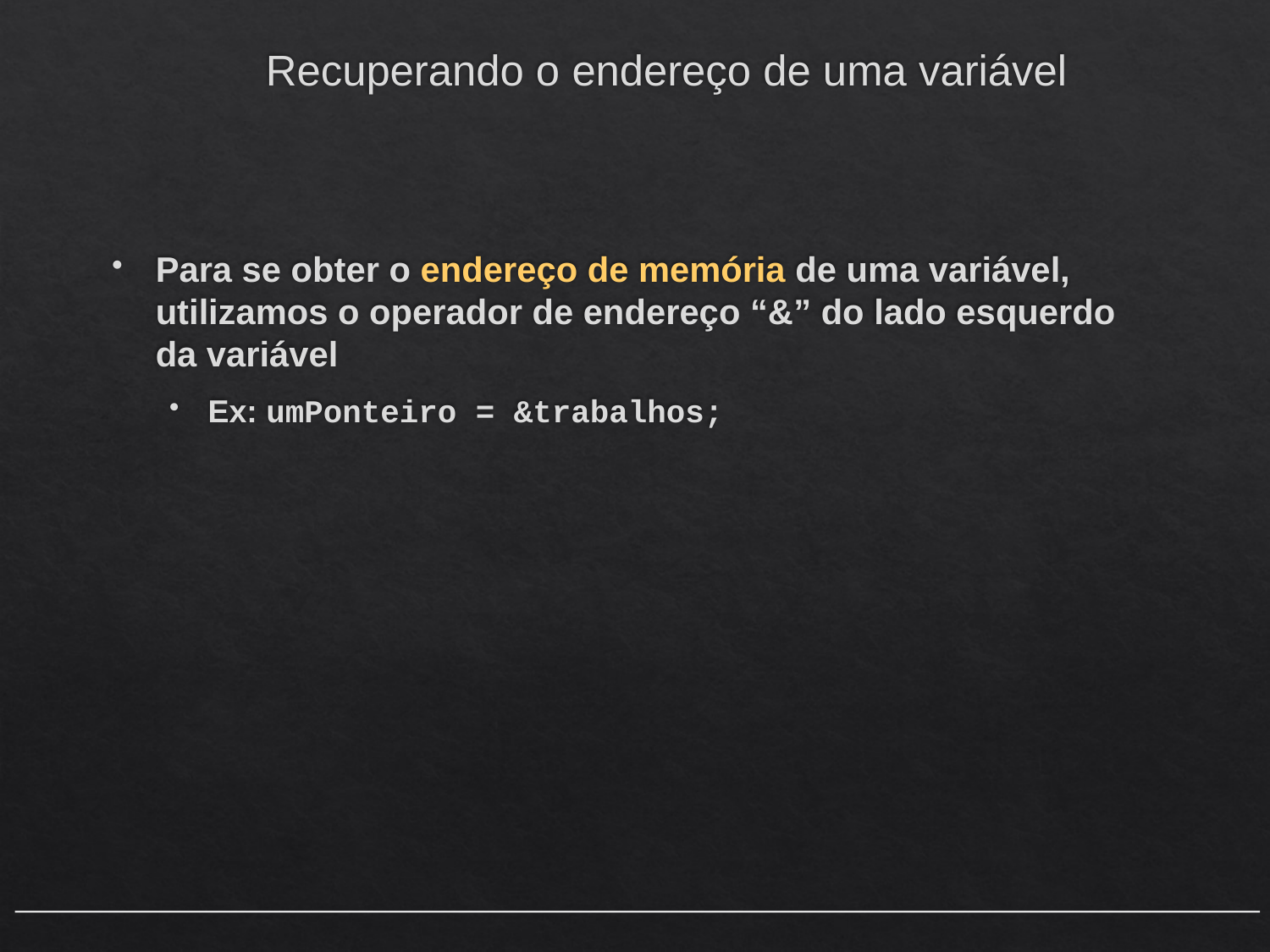

# Recuperando o endereço de uma variável
Para se obter o endereço de memória de uma variável, utilizamos o operador de endereço “&” do lado esquerdo da variável
Ex: umPonteiro = &trabalhos;